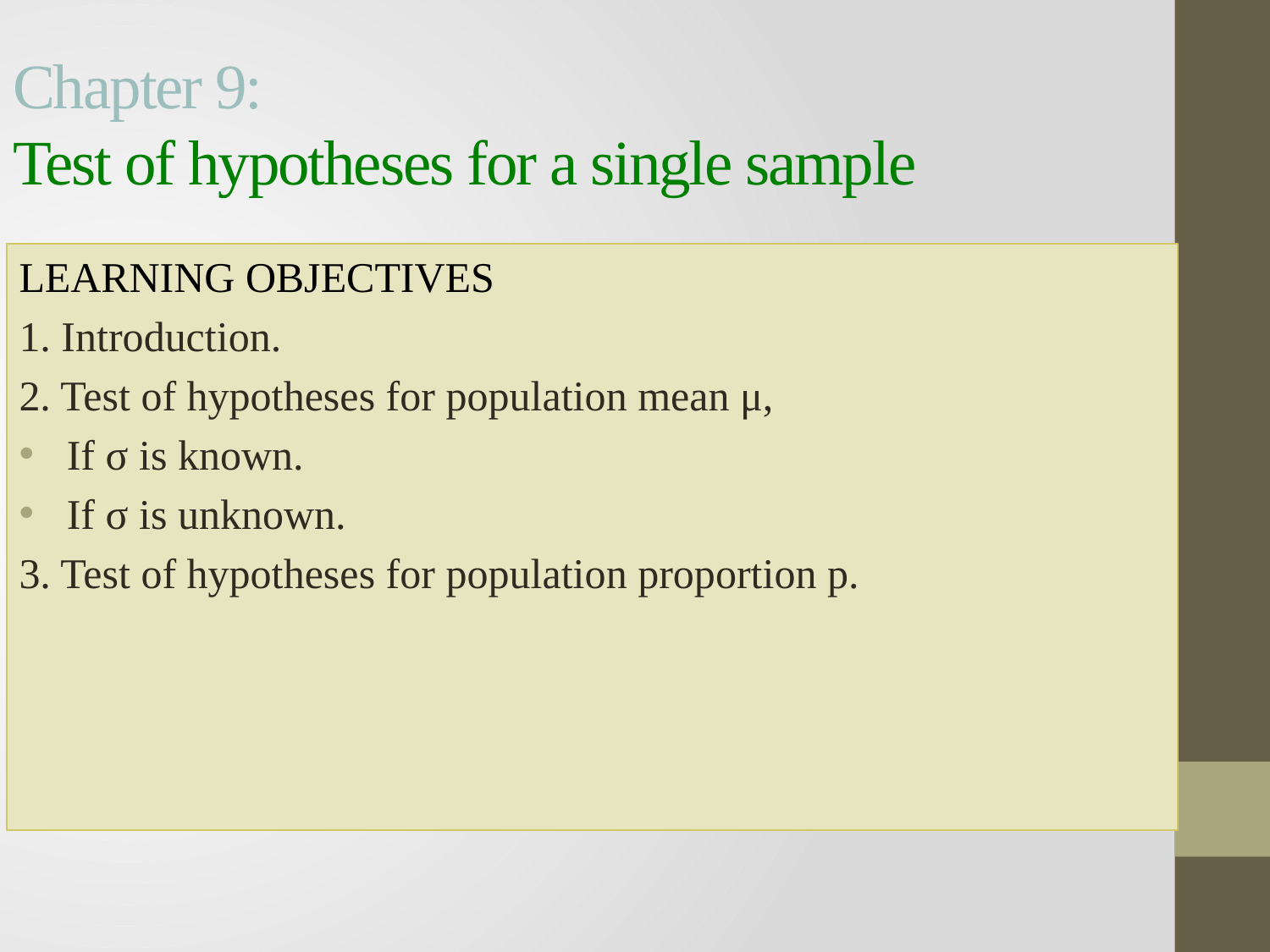

# Chapter 9: Test of hypotheses for a single sample
LEARNING OBJECTIVES
1. Introduction.
2. Test of hypotheses for population mean μ,
If σ is known.
If σ is unknown.
3. Test of hypotheses for population proportion p.